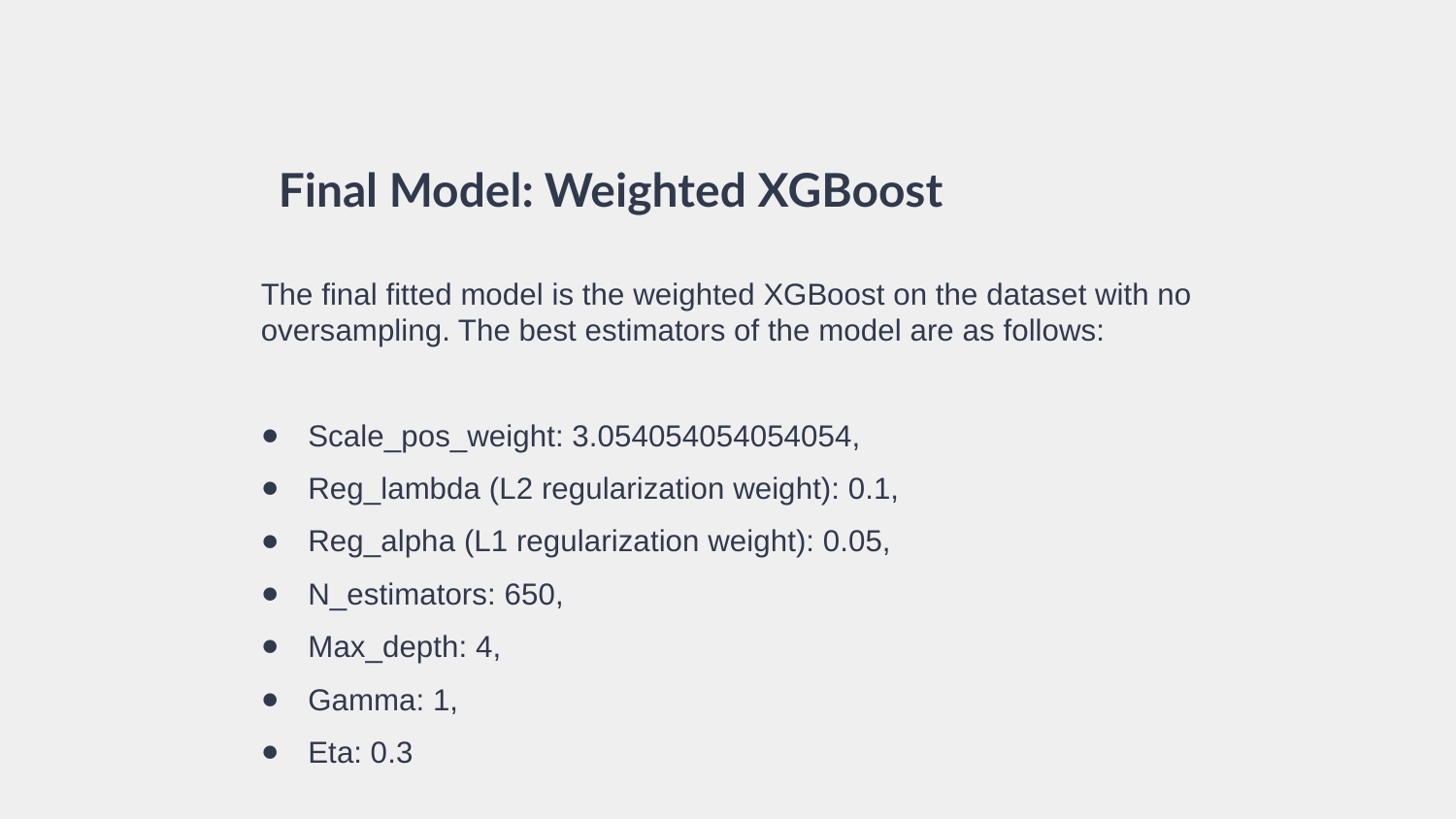

Final Model: Weighted XGBoost

The final fitted model is the weighted XGBoost on the dataset with no oversampling. The best estimators of the model are as follows:

Scale_pos_weight: 3.054054054054054,
Reg_lambda (L2 regularization weight): 0.1,
Reg_alpha (L1 regularization weight): 0.05,
N_estimators: 650,
Max_depth: 4,
Gamma: 1,
Eta: 0.3